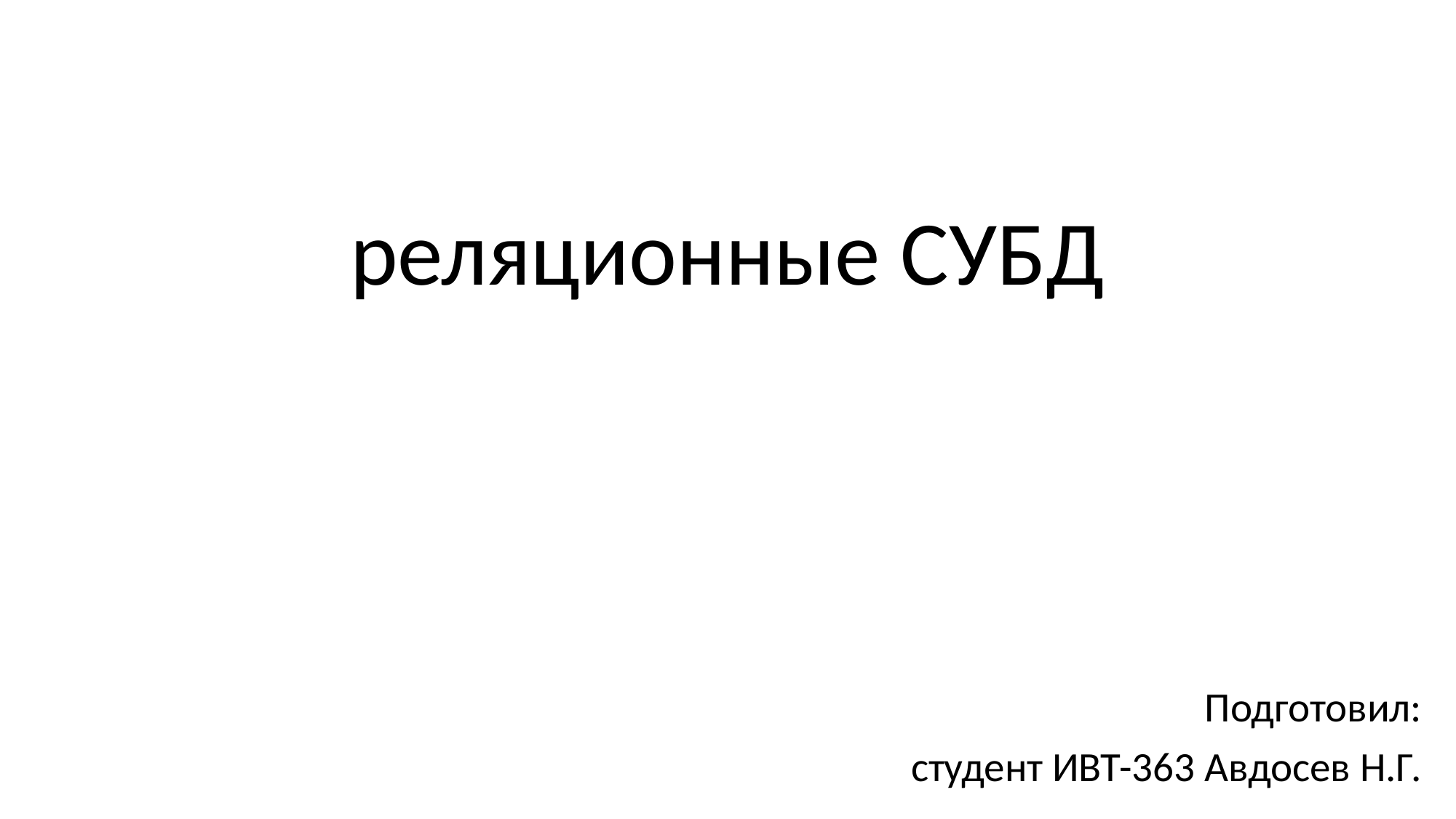

# реляционные СУБД
Подготовил:
студент ИВТ-363 Авдосев Н.Г.